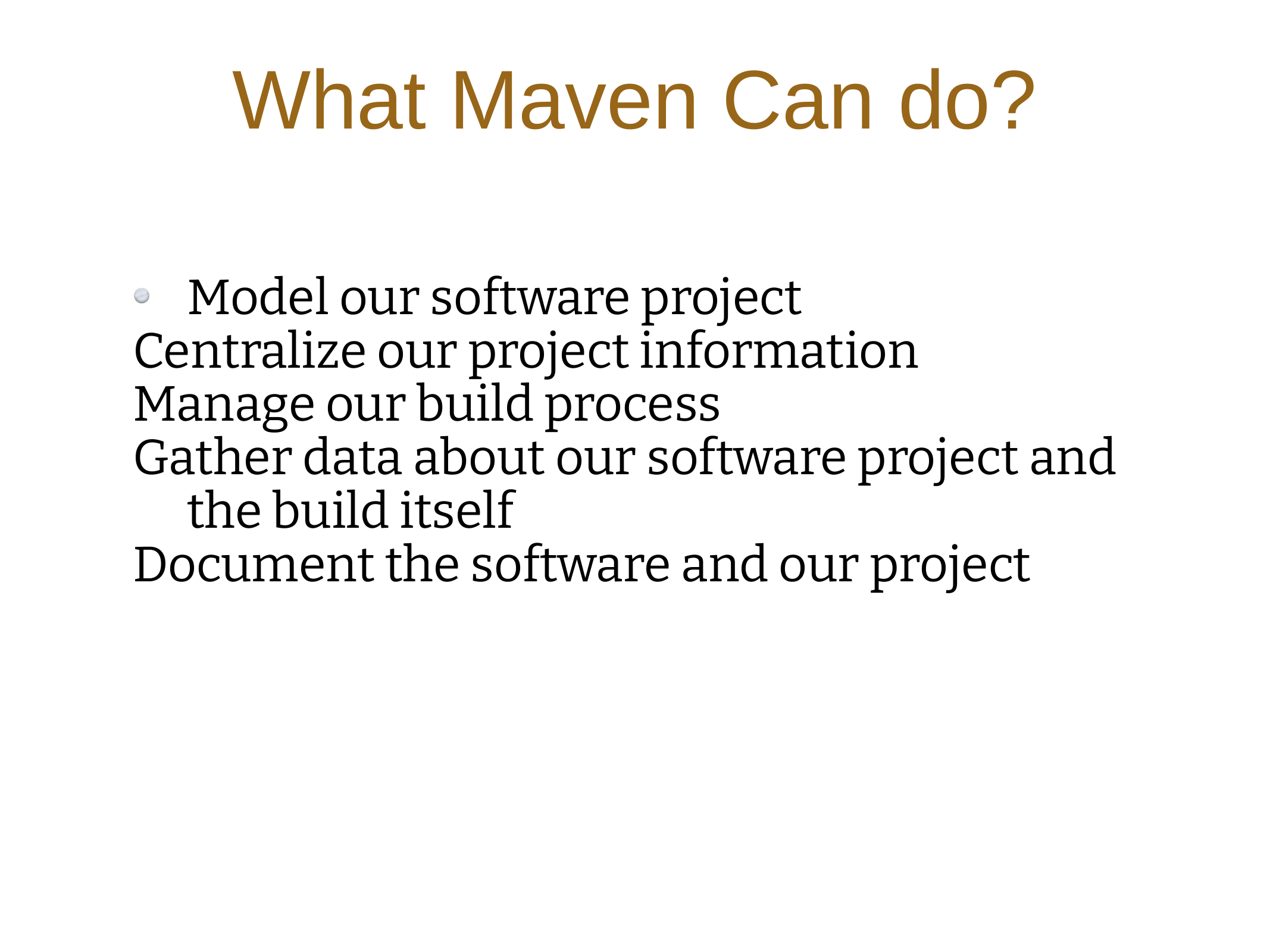

What Maven Can do?
# Model our software project
Centralize our project information
Manage our build process
Gather data about our software project and the build itself
Document the software and our project